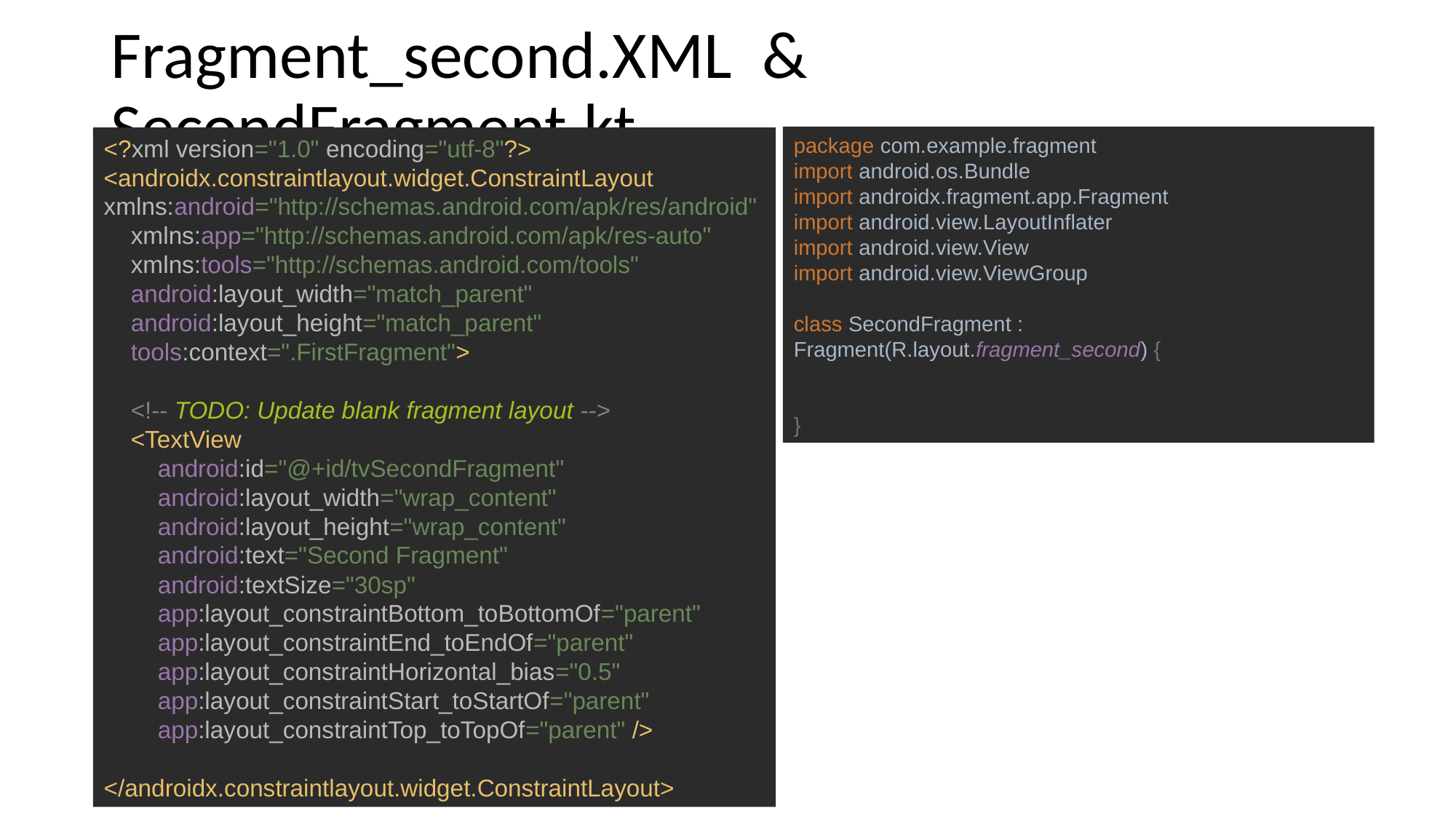

# Fragment_second.XML  & SecondFragment.kt
<?xml version="1.0" encoding="utf-8"?>
<androidx.constraintlayout.widget.ConstraintLayout
xmlns:android="http://schemas.android.com/apk/res/android"
    xmlns:app="http://schemas.android.com/apk/res-auto"
    xmlns:tools="http://schemas.android.com/tools"
    android:layout_width="match_parent"
    android:layout_height="match_parent"
    tools:context=".FirstFragment">
    <!-- TODO: Update blank fragment layout -->
    <TextView
        android:id="@+id/tvSecondFragment"
        android:layout_width="wrap_content"
        android:layout_height="wrap_content"
        android:text="Second Fragment"
        android:textSize="30sp"
        app:layout_constraintBottom_toBottomOf="parent"
        app:layout_constraintEnd_toEndOf="parent"
        app:layout_constraintHorizontal_bias="0.5"
        app:layout_constraintStart_toStartOf="parent"
        app:layout_constraintTop_toTopOf="parent" />
</androidx.constraintlayout.widget.ConstraintLayout>
package com.example.fragment
import android.os.Bundle
import androidx.fragment.app.Fragment
import android.view.LayoutInflater
import android.view.View
import android.view.ViewGroup
class SecondFragment : Fragment(R.layout.fragment_second) {
}